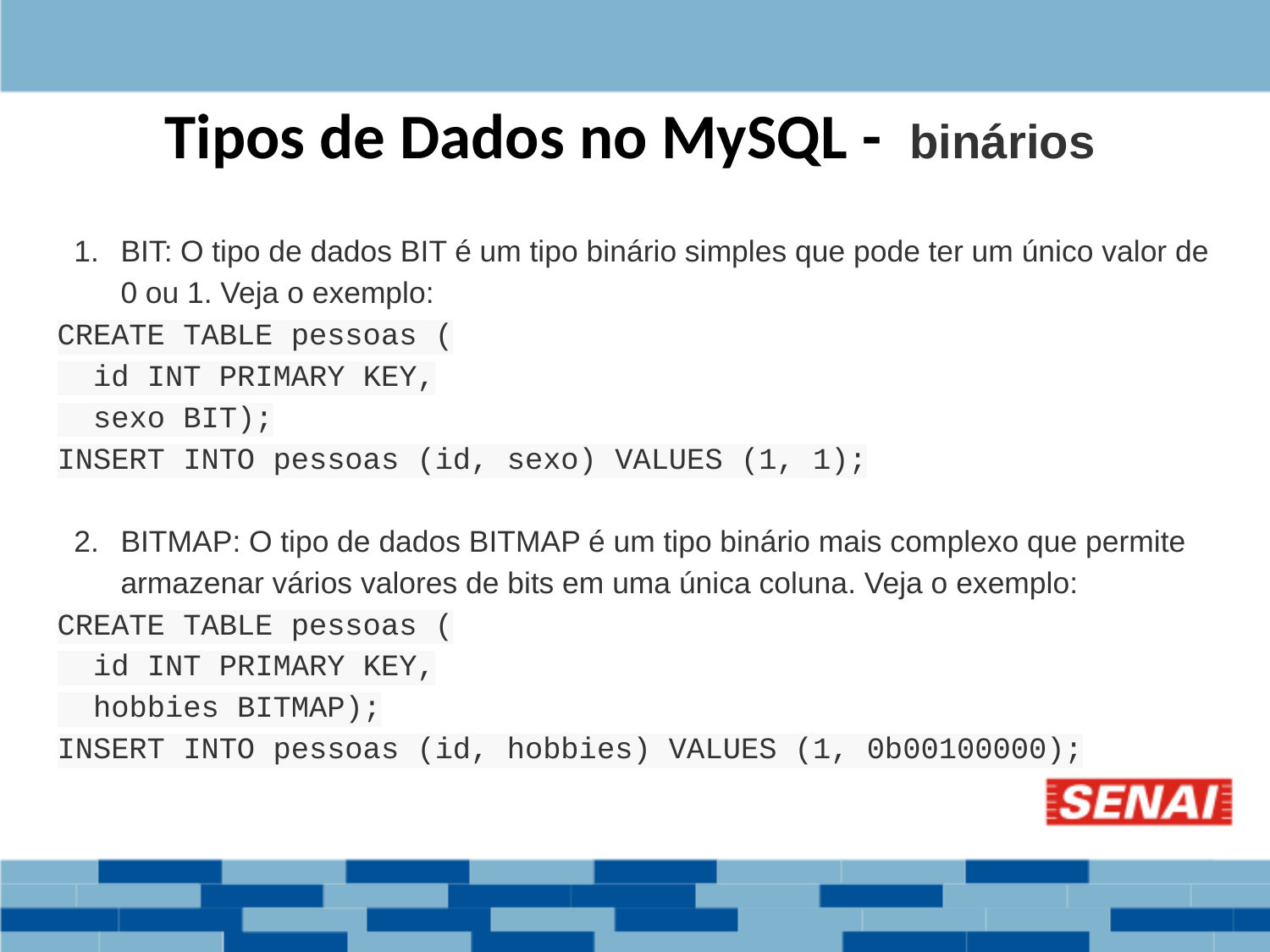

Tipos de Dados no MySQL -  binários
BIT: O tipo de dados BIT é um tipo binário simples que pode ter um único valor de 0 ou 1. Veja o exemplo:
CREATE TABLE pessoas (
  id INT PRIMARY KEY,
  sexo BIT);
INSERT INTO pessoas (id, sexo) VALUES (1, 1);

BITMAP: O tipo de dados BITMAP é um tipo binário mais complexo que permite armazenar vários valores de bits em uma única coluna. Veja o exemplo:
CREATE TABLE pessoas (
  id INT PRIMARY KEY,
  hobbies BITMAP);
INSERT INTO pessoas (id, hobbies) VALUES (1, 0b00100000);